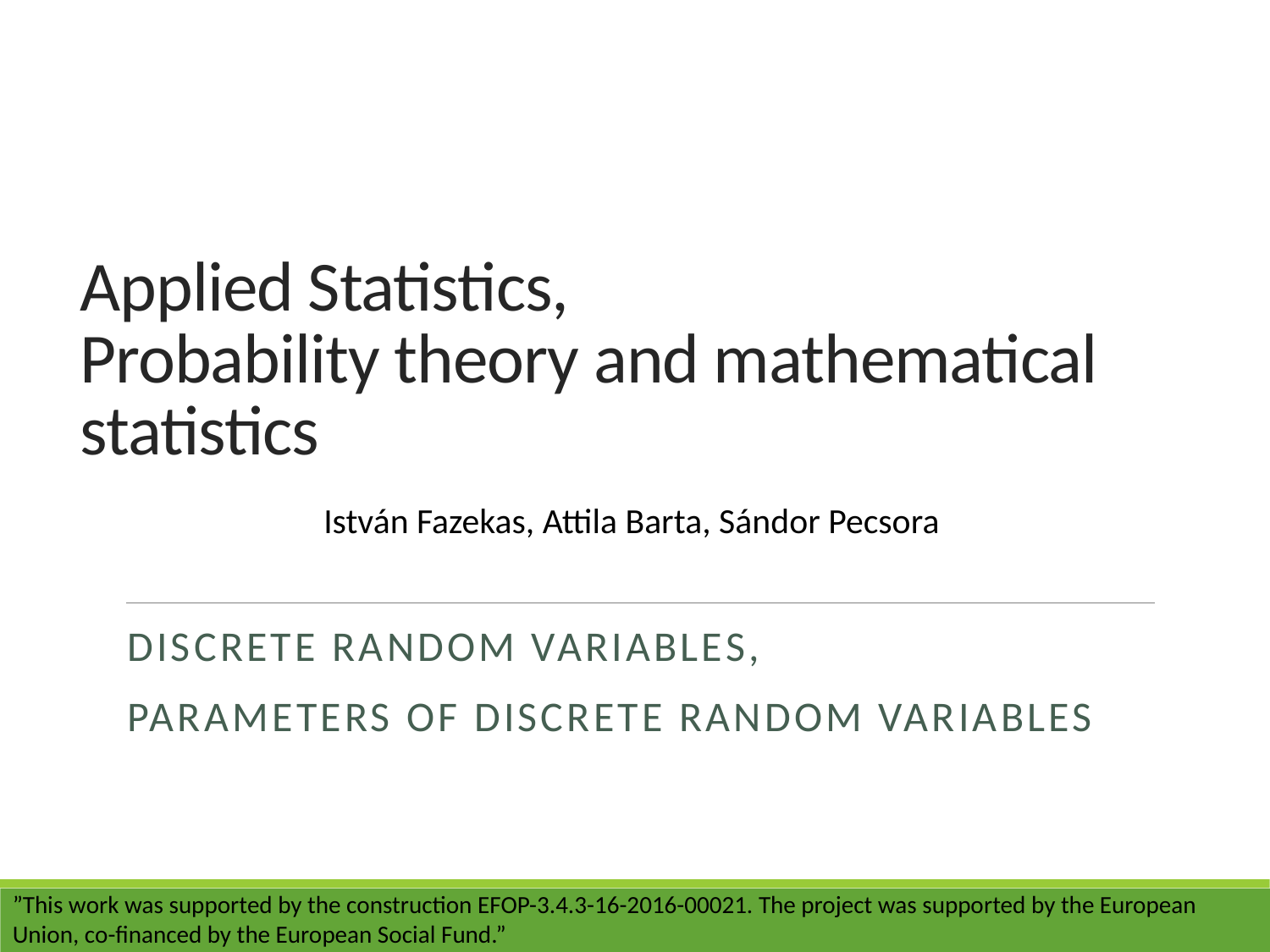

# Applied Statistics, Probability theory and mathematical statistics
István Fazekas, Attila Barta, Sándor Pecsora
Discrete random variables,
Parameters of discrete random variables
”This work was supported by the construction EFOP-3.4.3-16-2016-00021. The project was supported by the European Union, co-financed by the European Social Fund.”